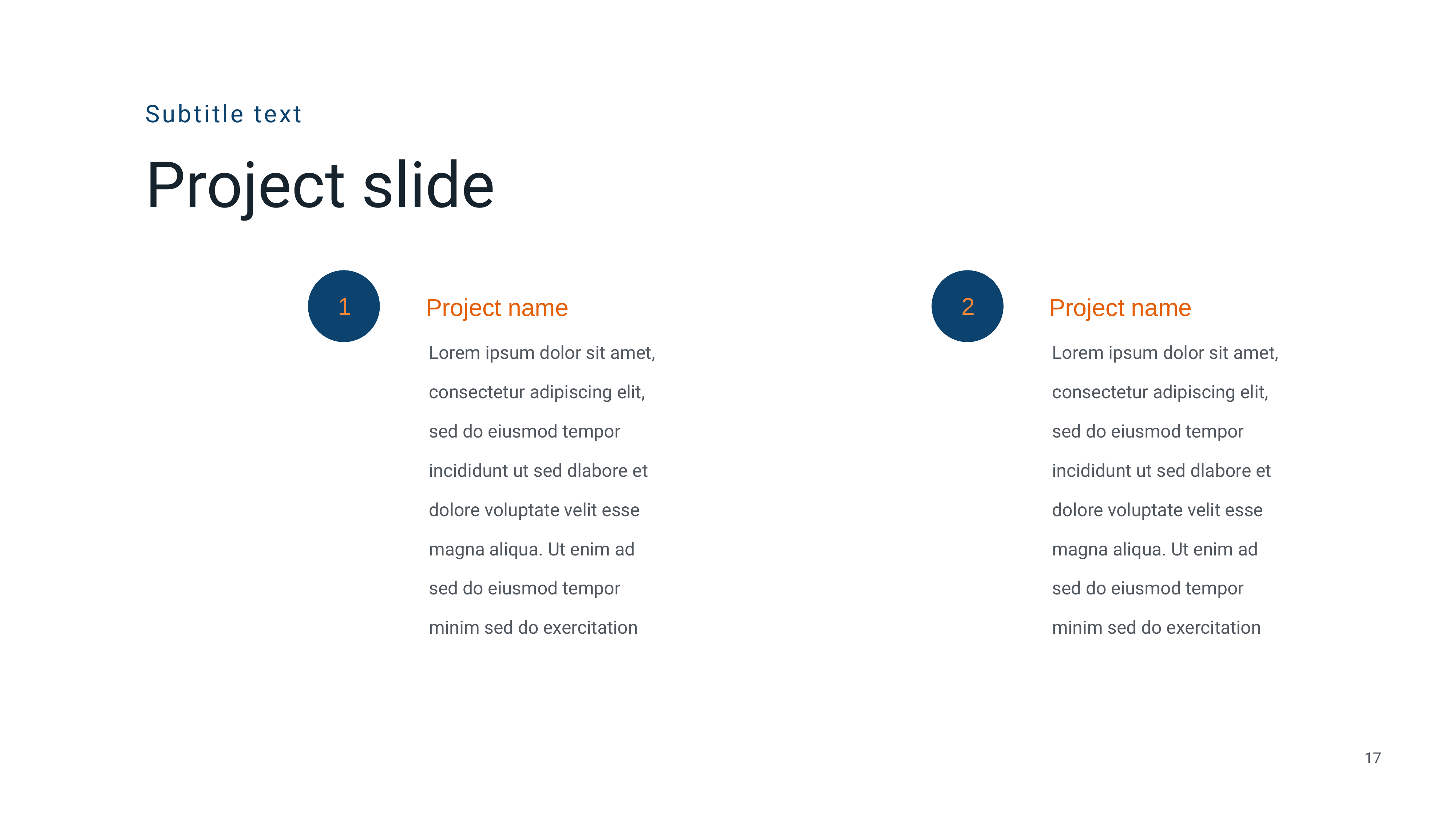

Subtitle text
Project slide

1

2

Project name
Lorem ipsum dolor sit amet, consectetur adipiscing elit, sed do eiusmod tempor incididunt ut sed dlabore et dolore voluptate velit esse magna aliqua. Ut enim ad
sed do eiusmod tempor minim sed do exercitation
Project name
Lorem ipsum dolor sit amet, consectetur adipiscing elit, sed do eiusmod tempor incididunt ut sed dlabore et dolore voluptate velit esse magna aliqua. Ut enim ad
sed do eiusmod tempor minim sed do exercitation
17